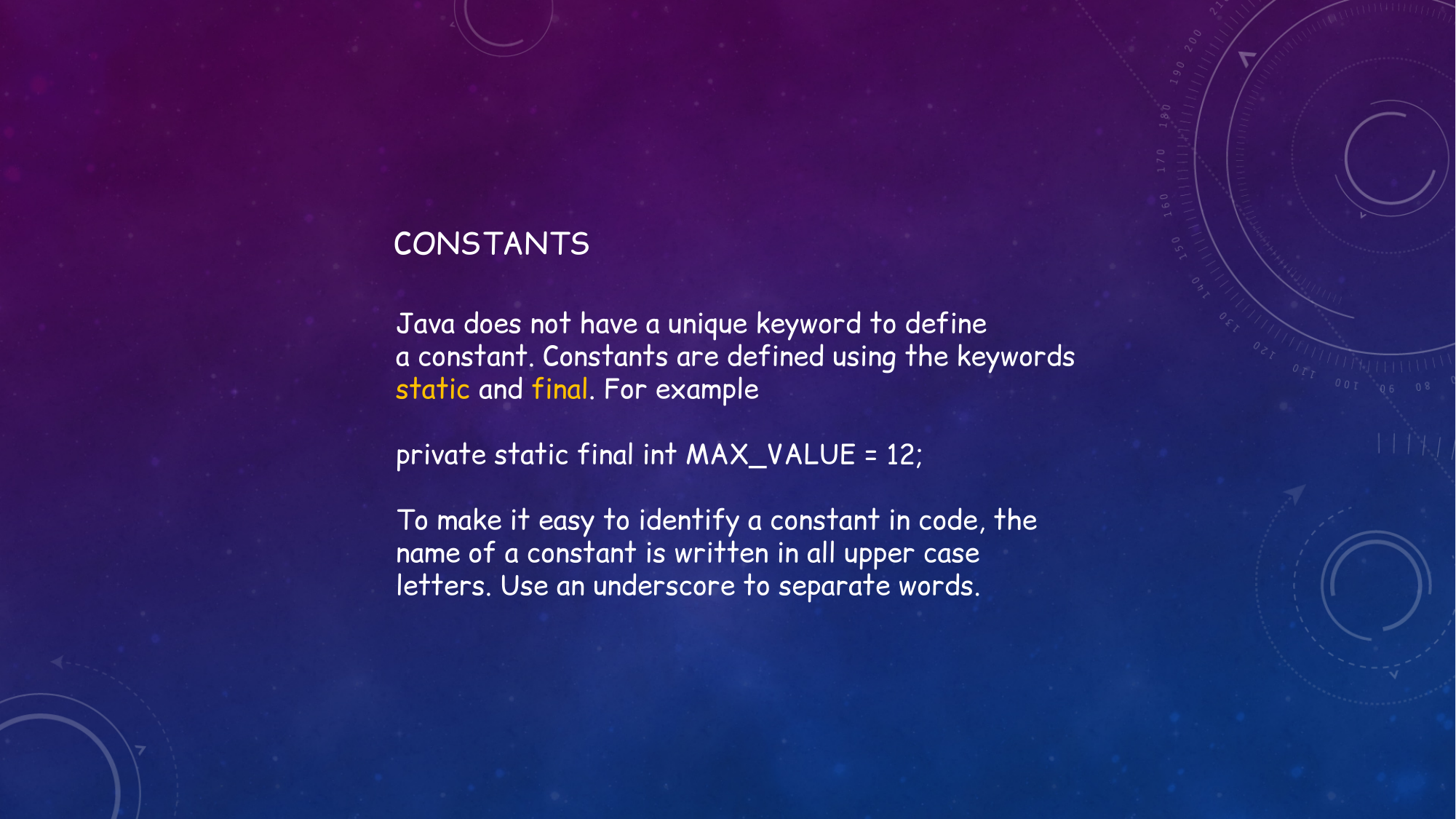

CONSTANTS
Java does not have a unique keyword to define
a constant. Constants are defined using the keywords
static and final. For example

private static final int MAX_VALUE = 12;

To make it easy to identify a constant in code, the
name of a constant is written in all upper case
letters. Use an underscore to separate words.